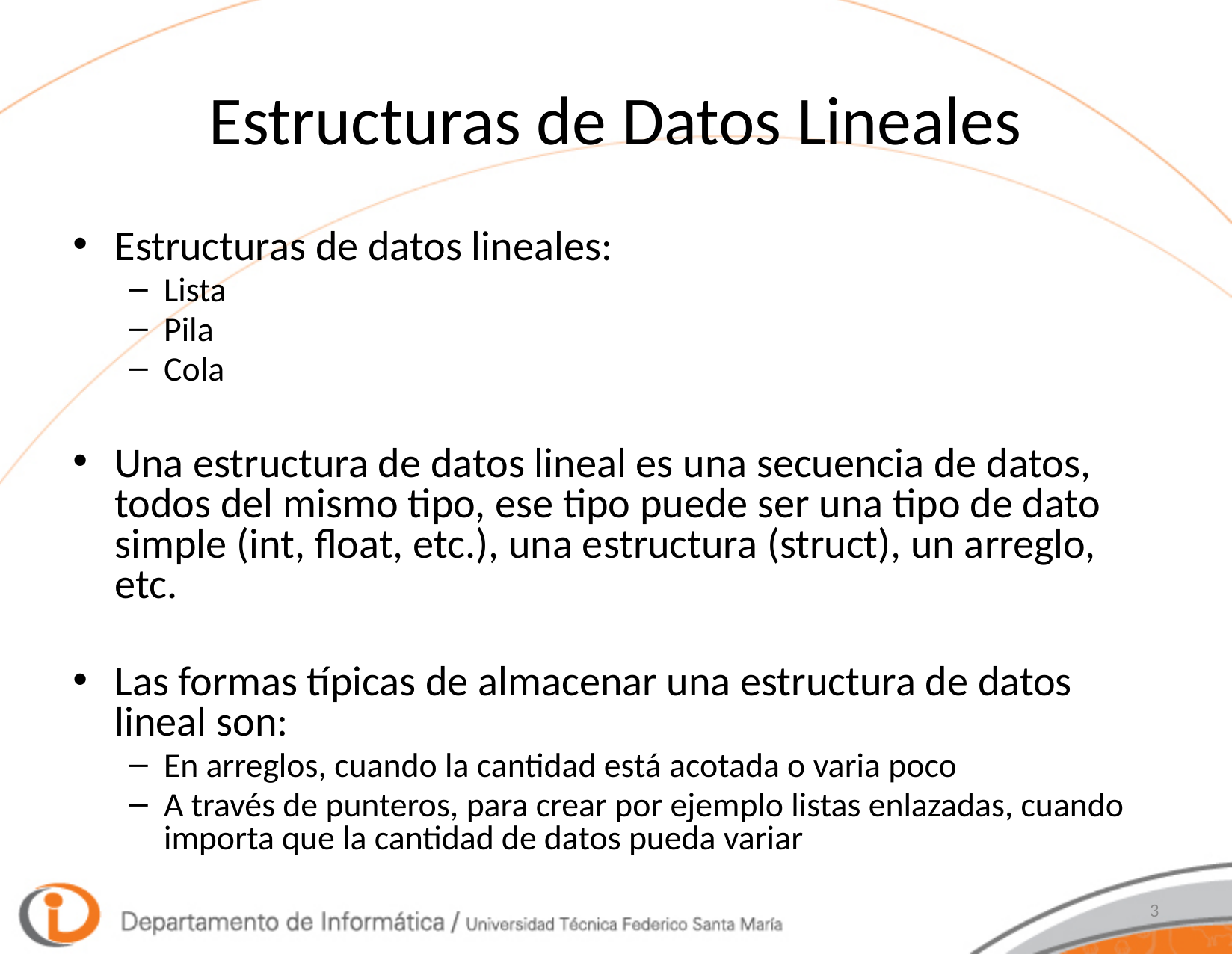

# Estructuras de Datos Lineales
Estructuras de datos lineales:
Lista
Pila
Cola

Una estructura de datos lineal es una secuencia de datos, todos del mismo tipo, ese tipo puede ser una tipo de dato simple (int, float, etc.), una estructura (struct), un arreglo, etc.

Las formas típicas de almacenar una estructura de datos lineal son:
En arreglos, cuando la cantidad está acotada o varia poco
A través de punteros, para crear por ejemplo listas enlazadas, cuando importa que la cantidad de datos pueda variar
3